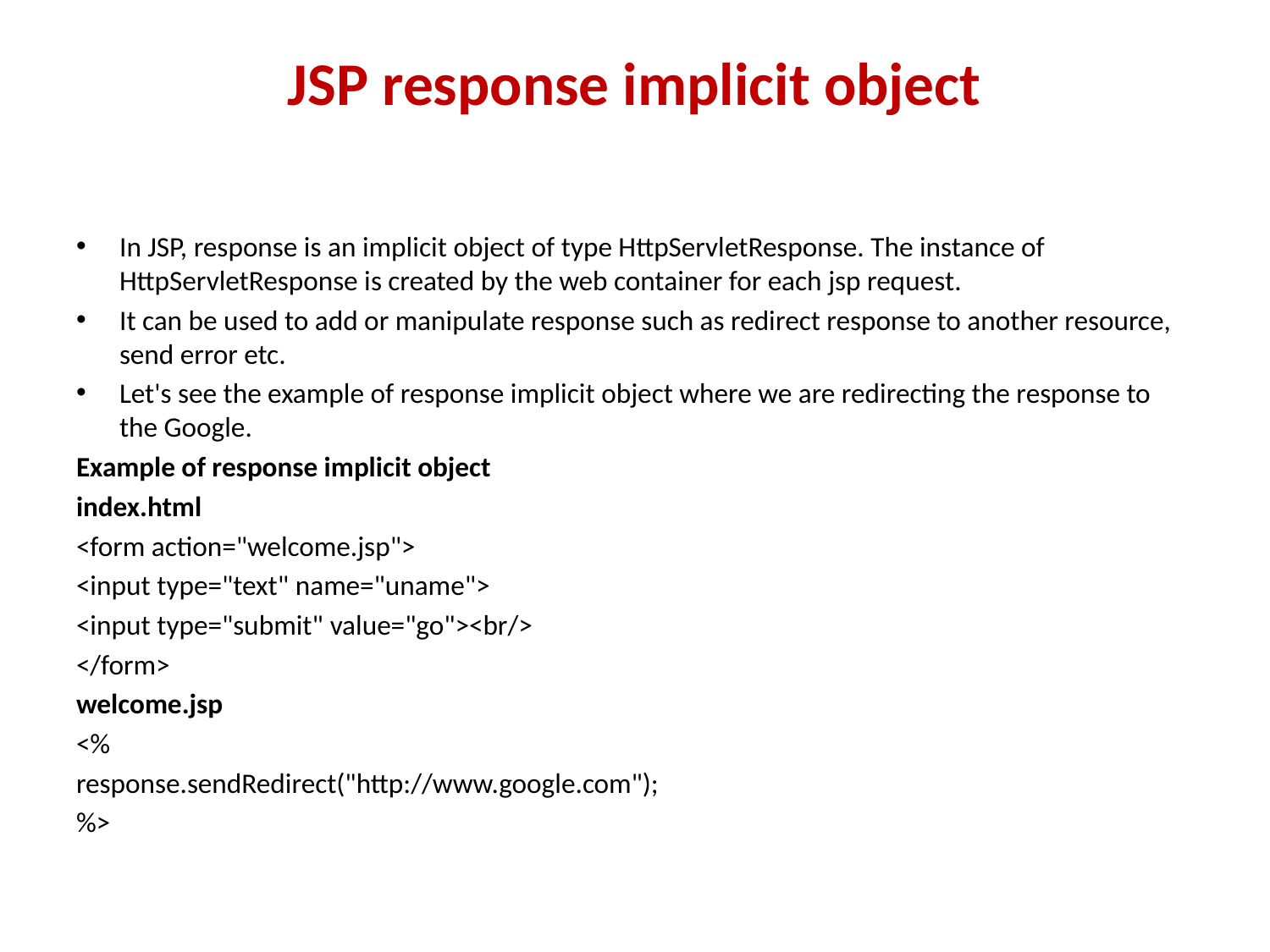

# JSP response implicit object
In JSP, response is an implicit object of type HttpServletResponse. The instance of HttpServletResponse is created by the web container for each jsp request.
It can be used to add or manipulate response such as redirect response to another resource, send error etc.
Let's see the example of response implicit object where we are redirecting the response to the Google.
Example of response implicit object
index.html
<form action="welcome.jsp">
<input type="text" name="uname">
<input type="submit" value="go"><br/>
</form>
welcome.jsp
<%
response.sendRedirect("http://www.google.com");
%>